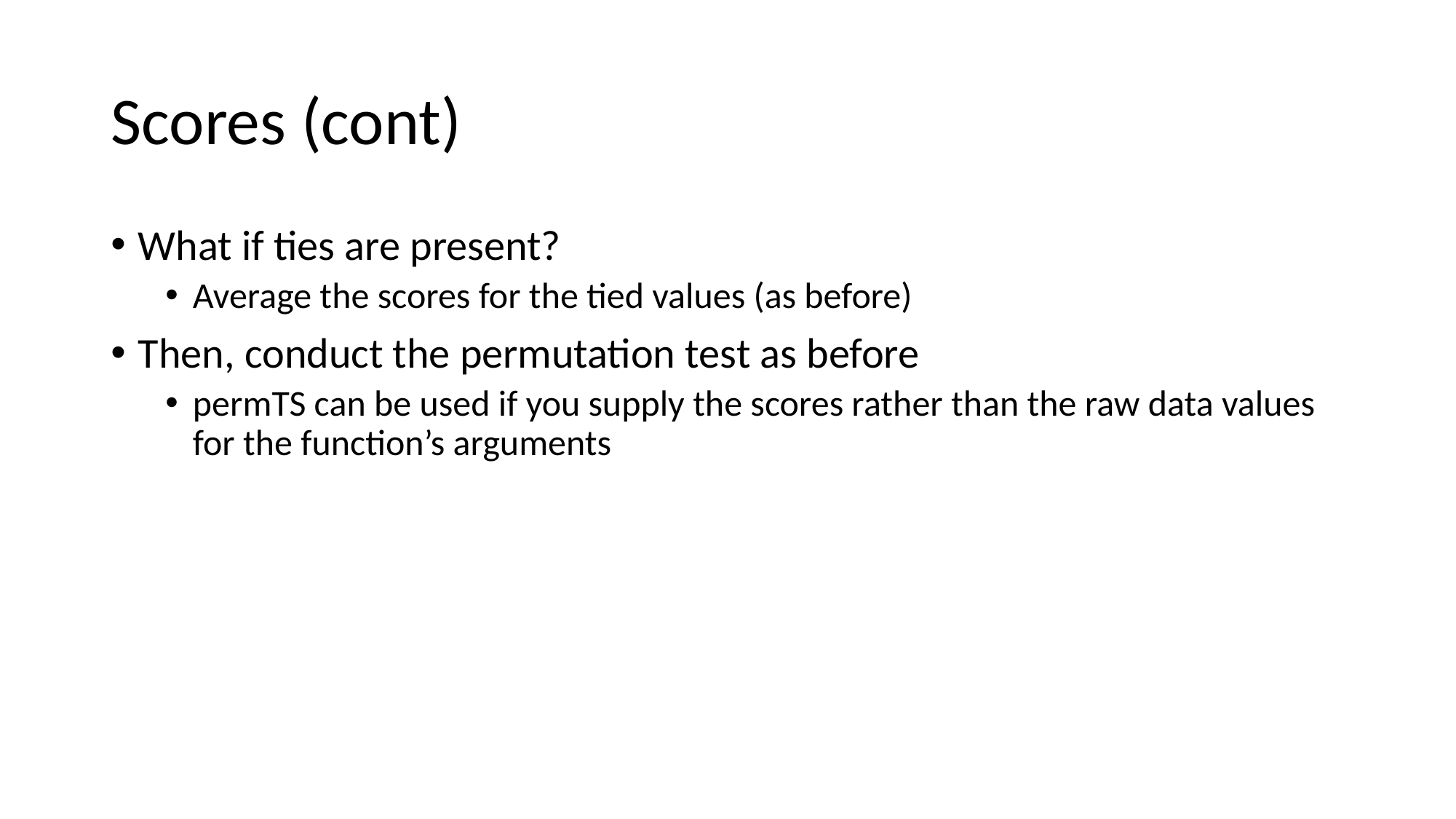

# Scores (cont)
What if ties are present?
Average the scores for the tied values (as before)
Then, conduct the permutation test as before
permTS can be used if you supply the scores rather than the raw data values for the function’s arguments